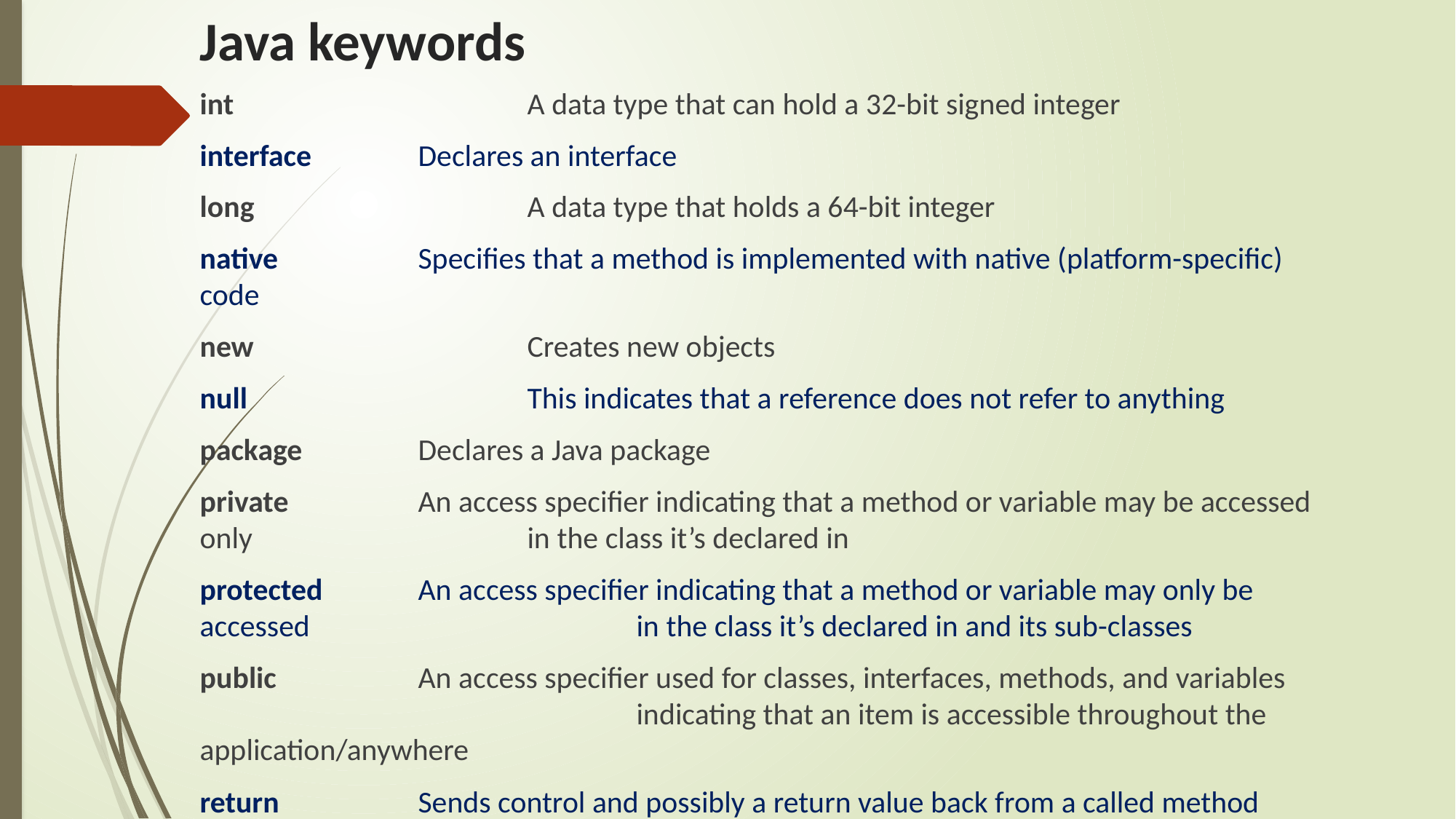

# Java keywords
int			A data type that can hold a 32-bit signed integer
interface	Declares an interface
long			A data type that holds a 64-bit integer
native		Specifies that a method is implemented with native (platform-specific) code
new			Creates new objects
null			This indicates that a reference does not refer to anything
package		Declares a Java package
private		An access specifier indicating that a method or variable may be accessed only 			in the class it’s declared in
protected	An access specifier indicating that a method or variable may only be accessed 			in the class it’s declared in and its sub-classes
public		An access specifier used for classes, interfaces, methods, and variables 				indicating that an item is accessible throughout the application/anywhere
return		Sends control and possibly a return value back from a called method
short		A data type that can hold a 16-bit integer